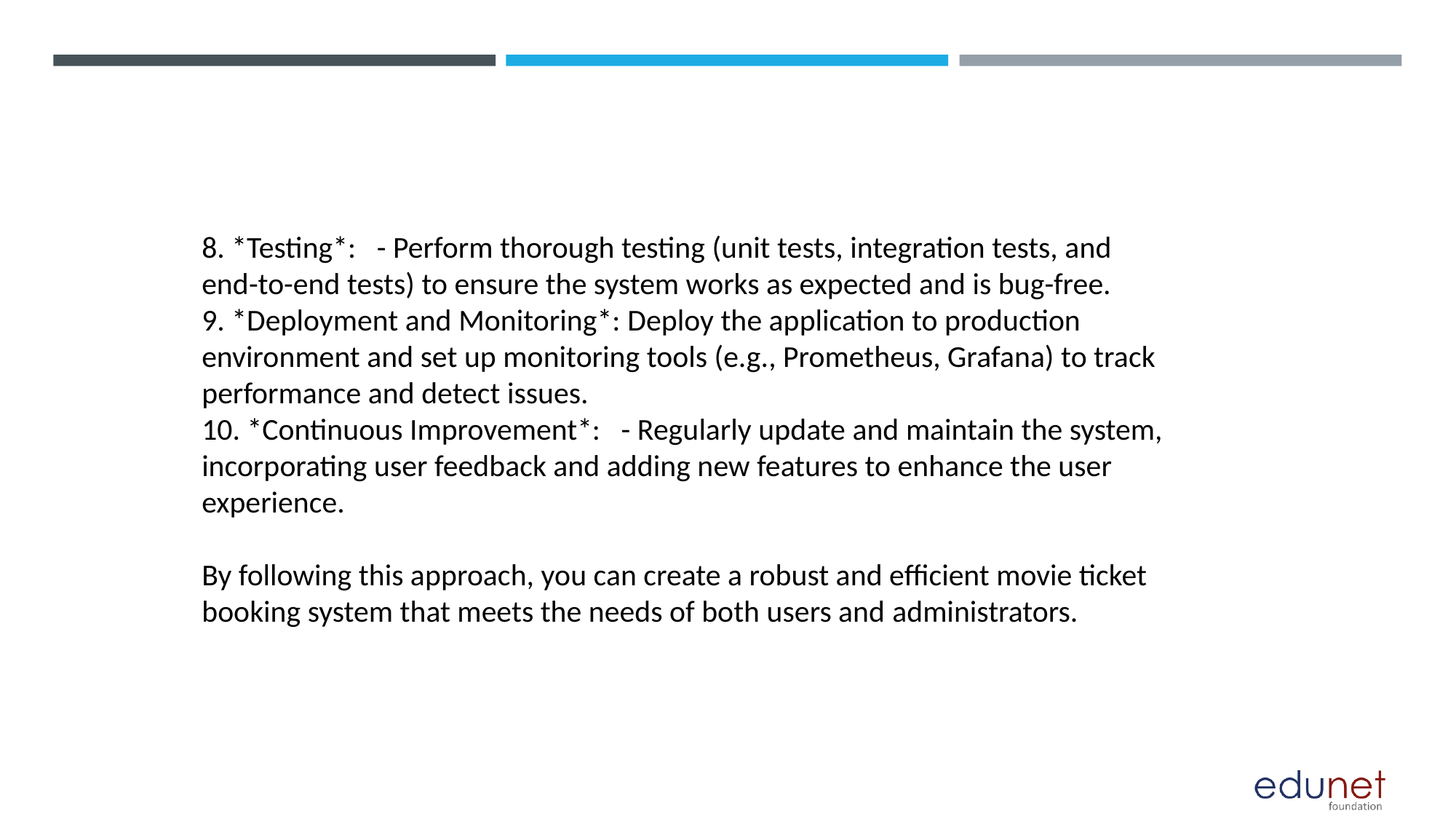

8. *Testing*:   - Perform thorough testing (unit tests, integration tests, and end-to-end tests) to ensure the system works as expected and is bug-free.
9. *Deployment and Monitoring*: Deploy the application to production environment and set up monitoring tools (e.g., Prometheus, Grafana) to track performance and detect issues.
10. *Continuous Improvement*:   - Regularly update and maintain the system, incorporating user feedback and adding new features to enhance the user experience.

By following this approach, you can create a robust and efficient movie ticket booking system that meets the needs of both users and administrators.